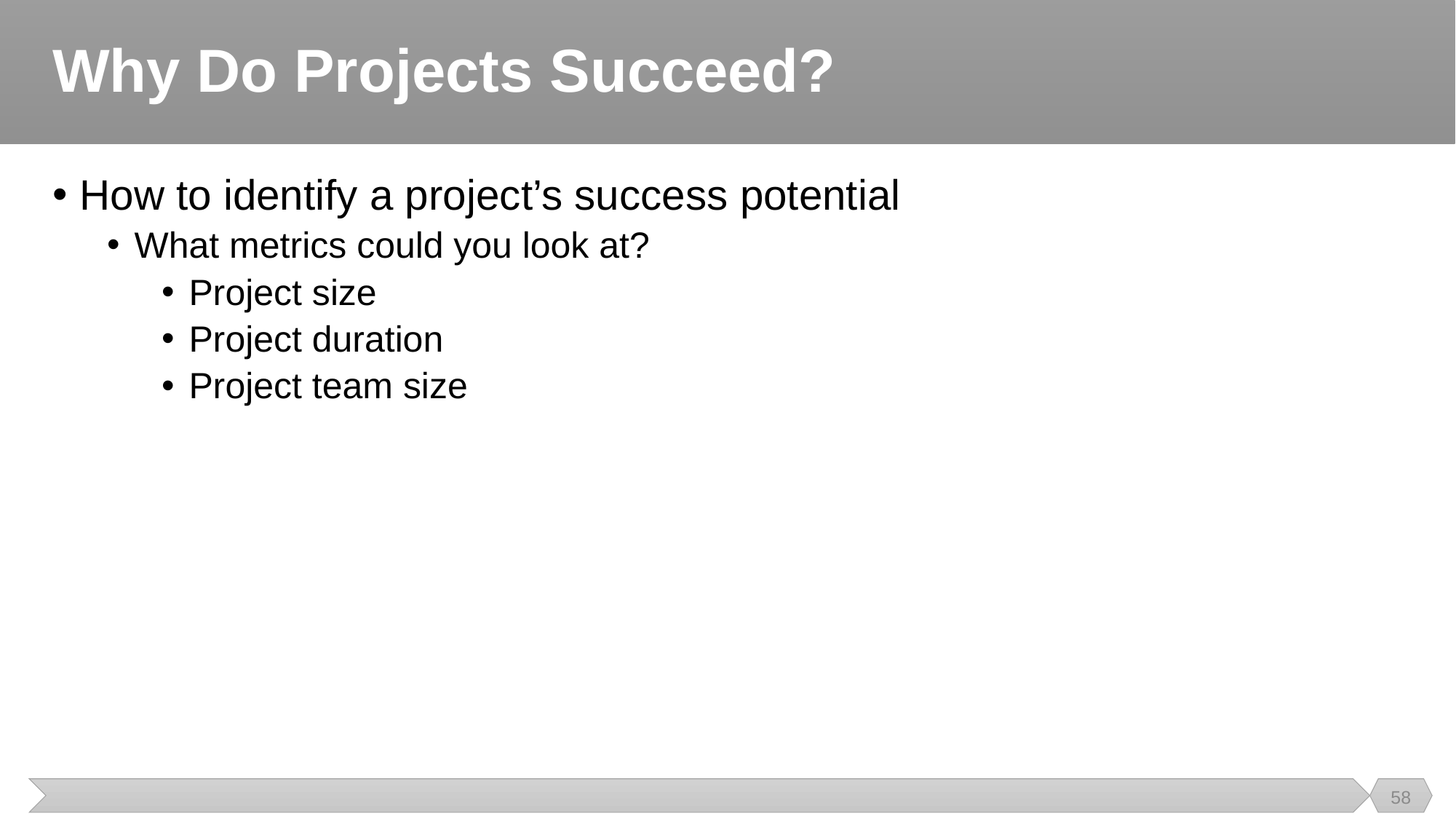

# Why Do Projects Succeed?
How to identify a project’s success potential
What metrics could you look at?
Project size
Project duration
Project team size
58